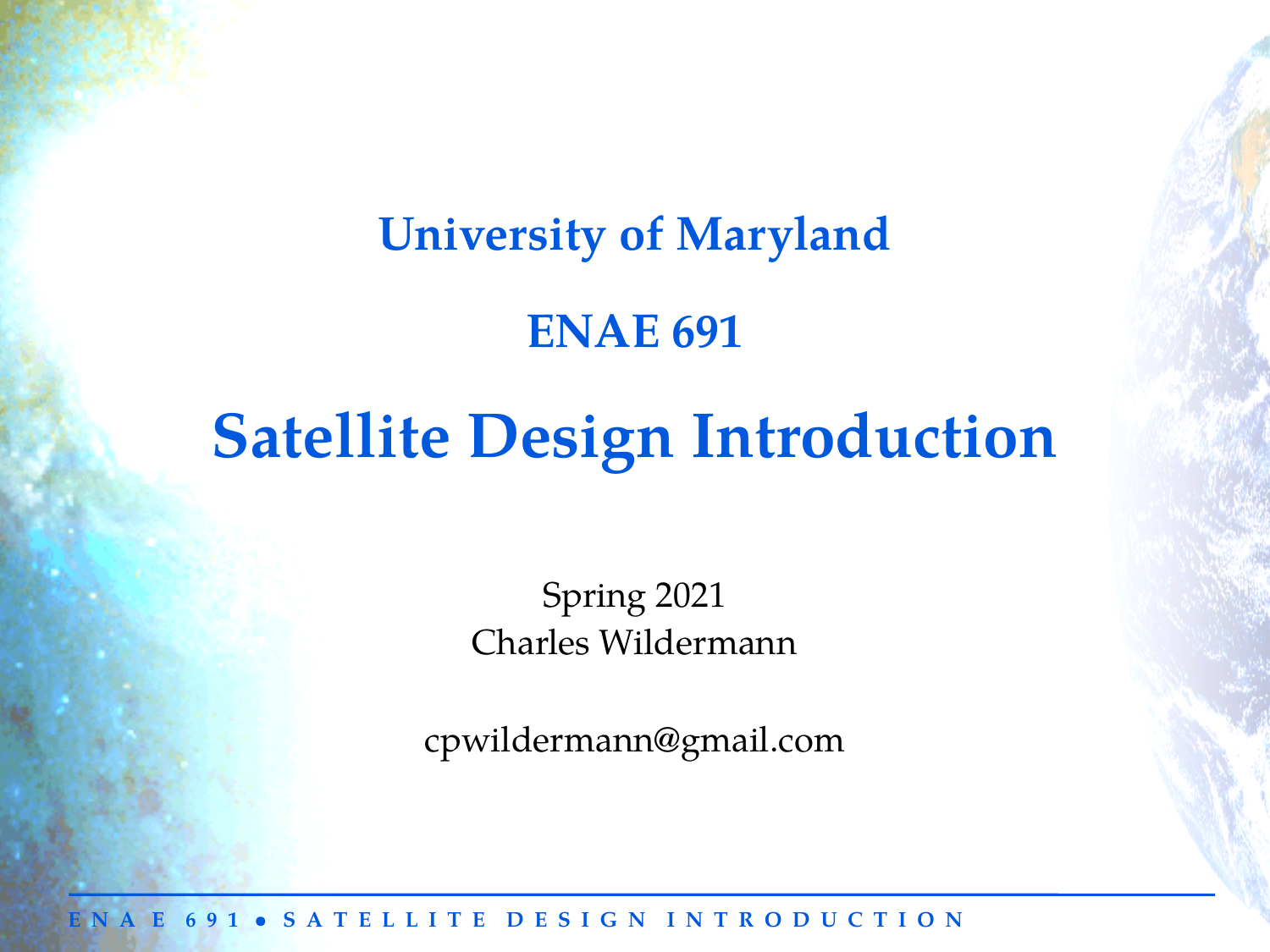

# University of Maryland ENAE 691 Satellite Design Introduction
Spring 2021
Charles Wildermann

cpwildermann@gmail.com